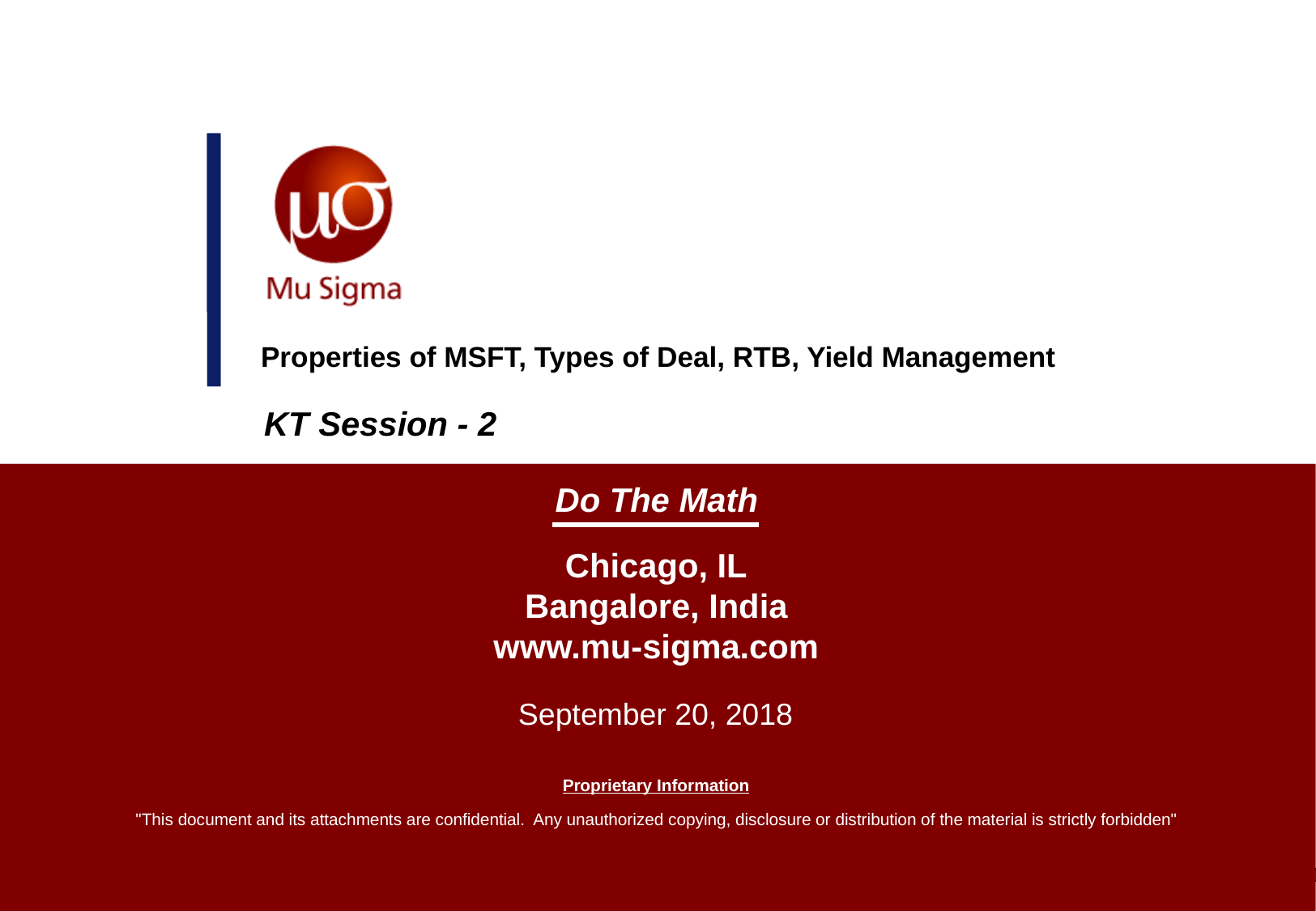

# Properties of MSFT, Types of Deal, RTB, Yield Management
KT Session - 2
September 20, 2018